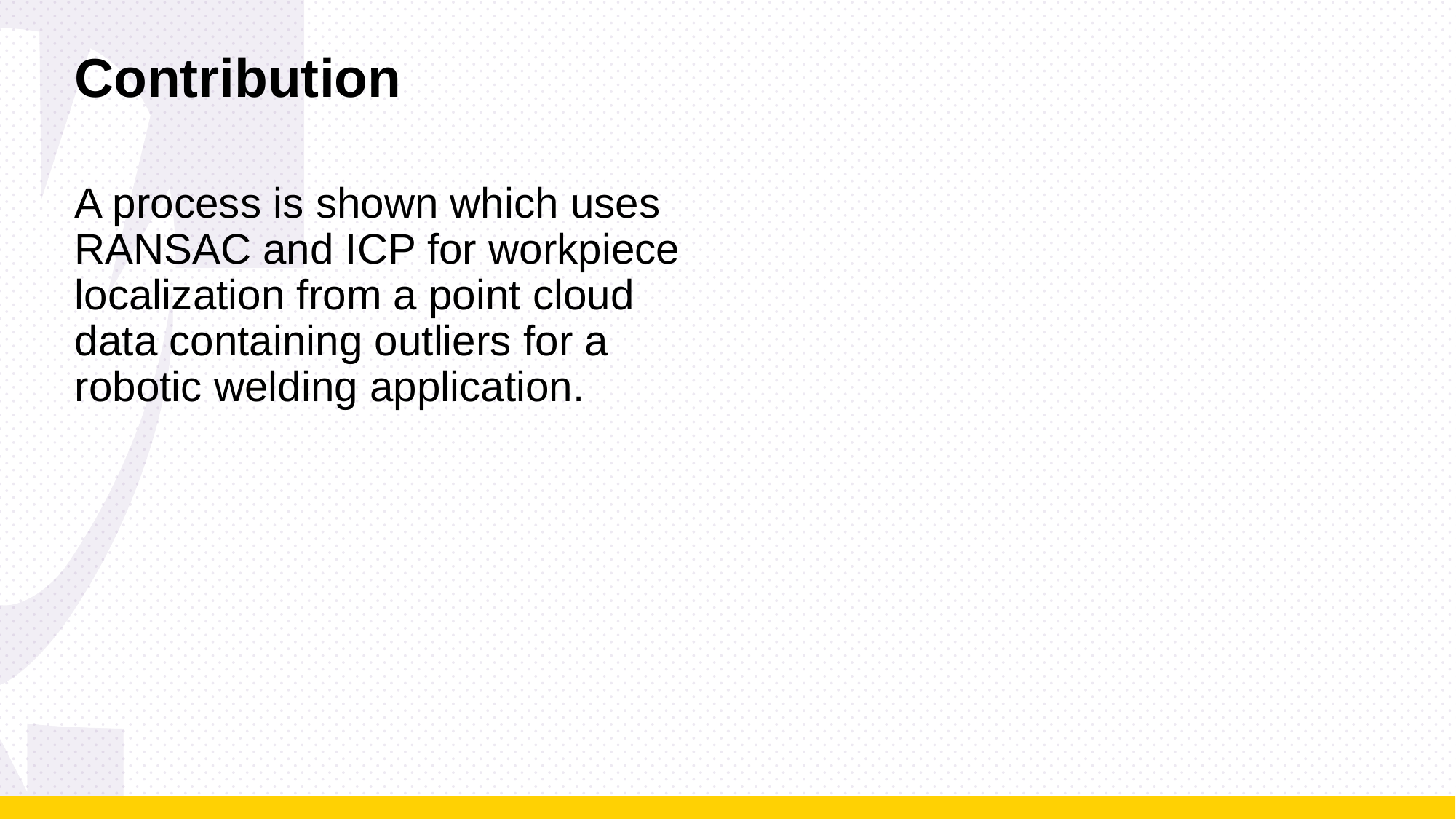

# Contribution
A process is shown which uses RANSAC and ICP for workpiece localization from a point cloud data containing outliers for a robotic welding application.